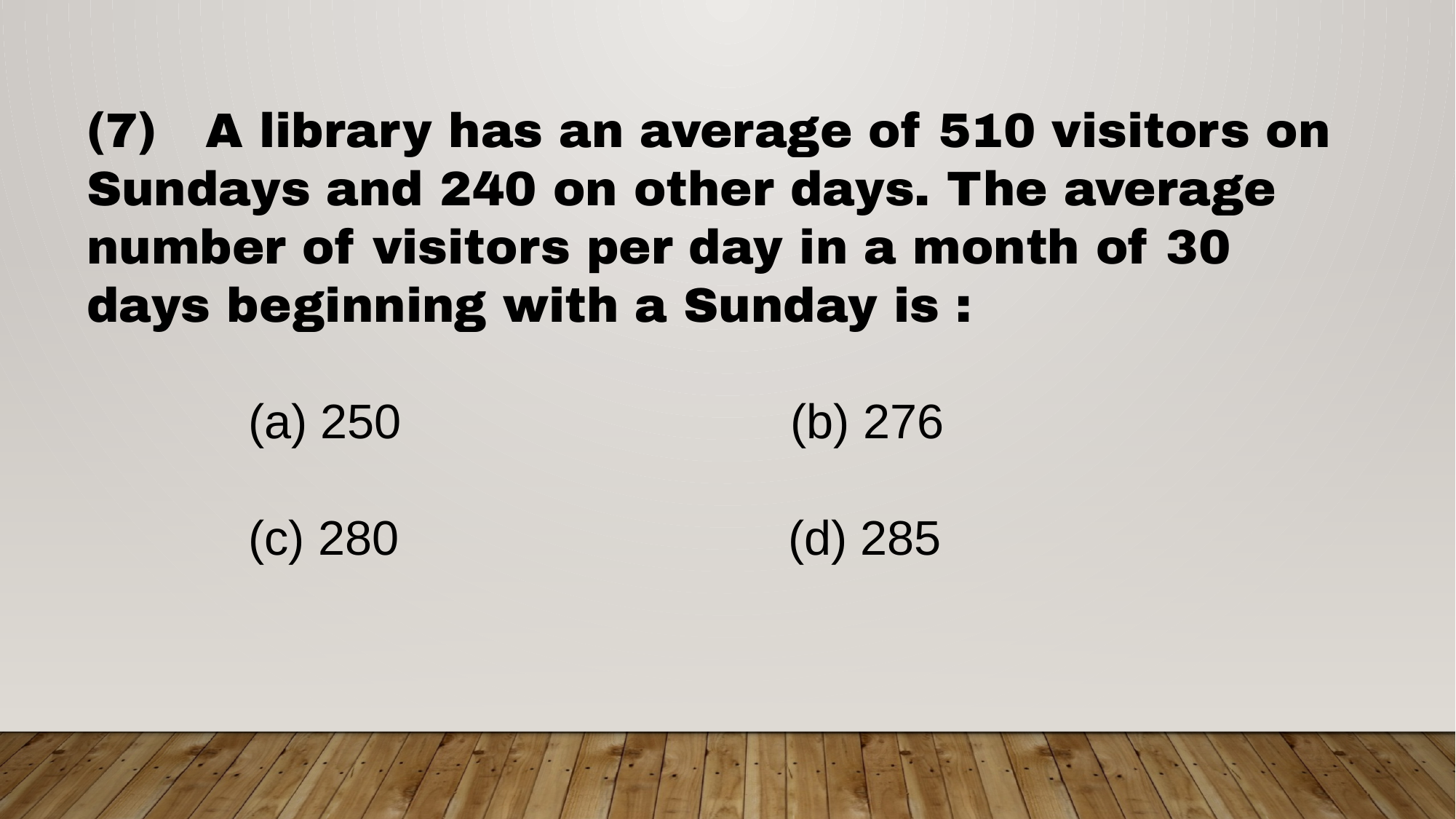

(7)   A library has an average of 510 visitors on Sundays and 240 on other days. The average number of visitors per day in a month of 30 days beginning with a Sunday is :

            (a) 250                             (b) 276

            (c) 280                             (d) 285